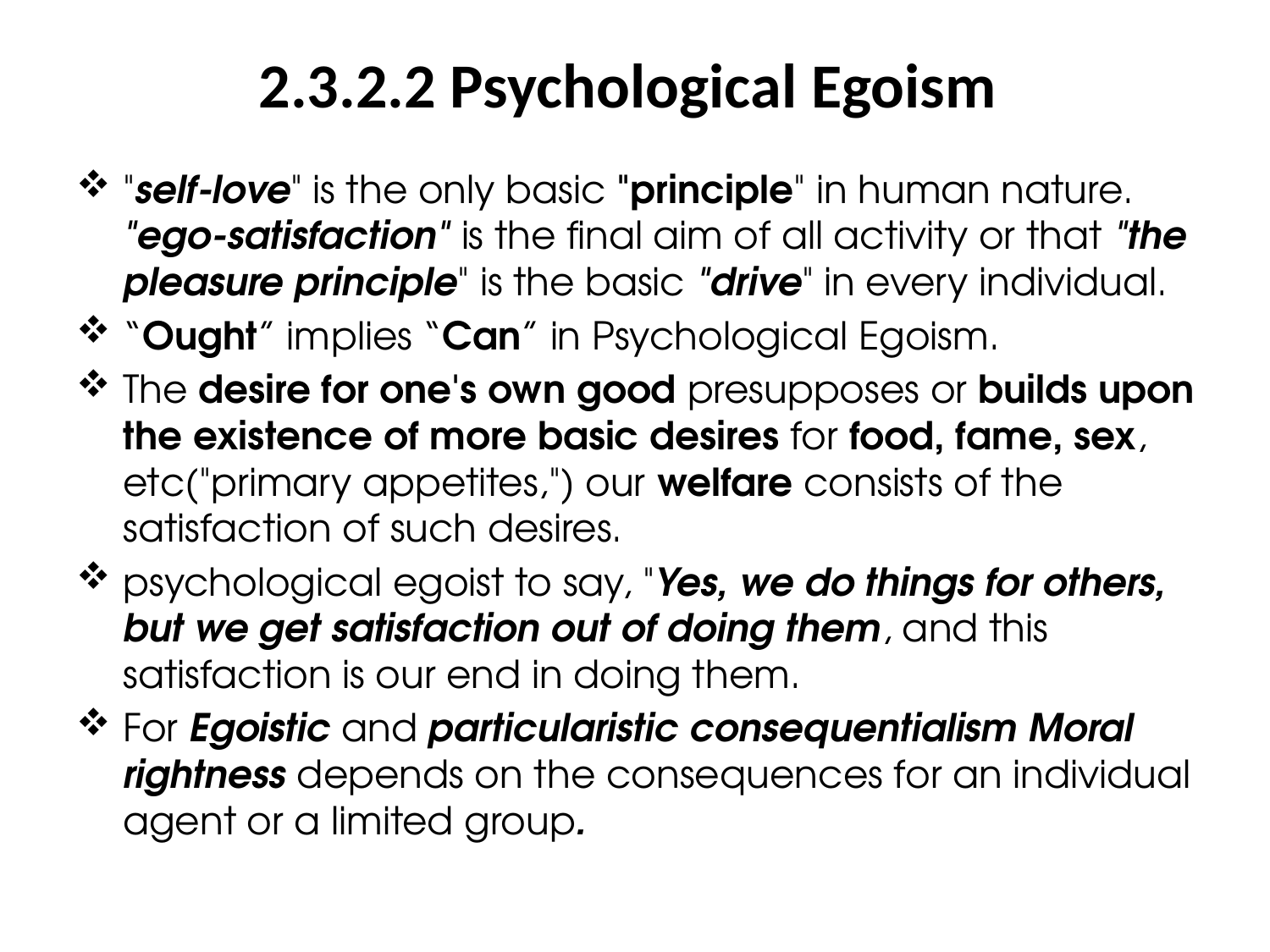

# 2.3.2.2 Psychological Egoism
"self-love" is the only basic "principle" in human nature. "ego-satisfaction" is the final aim of all activity or that "the pleasure principle" is the basic "drive" in every individual.
“Ought” implies “Can” in Psychological Egoism.
The desire for one's own good presupposes or builds upon the existence of more basic desires for food, fame, sex, etc("primary appetites,") our welfare consists of the satisfaction of such desires.
psychological egoist to say, "Yes, we do things for others, but we get satisfaction out of doing them, and this satisfaction is our end in doing them.
For Egoistic and particularistic consequentialism Moral rightness depends on the consequences for an individual agent or a limited group.